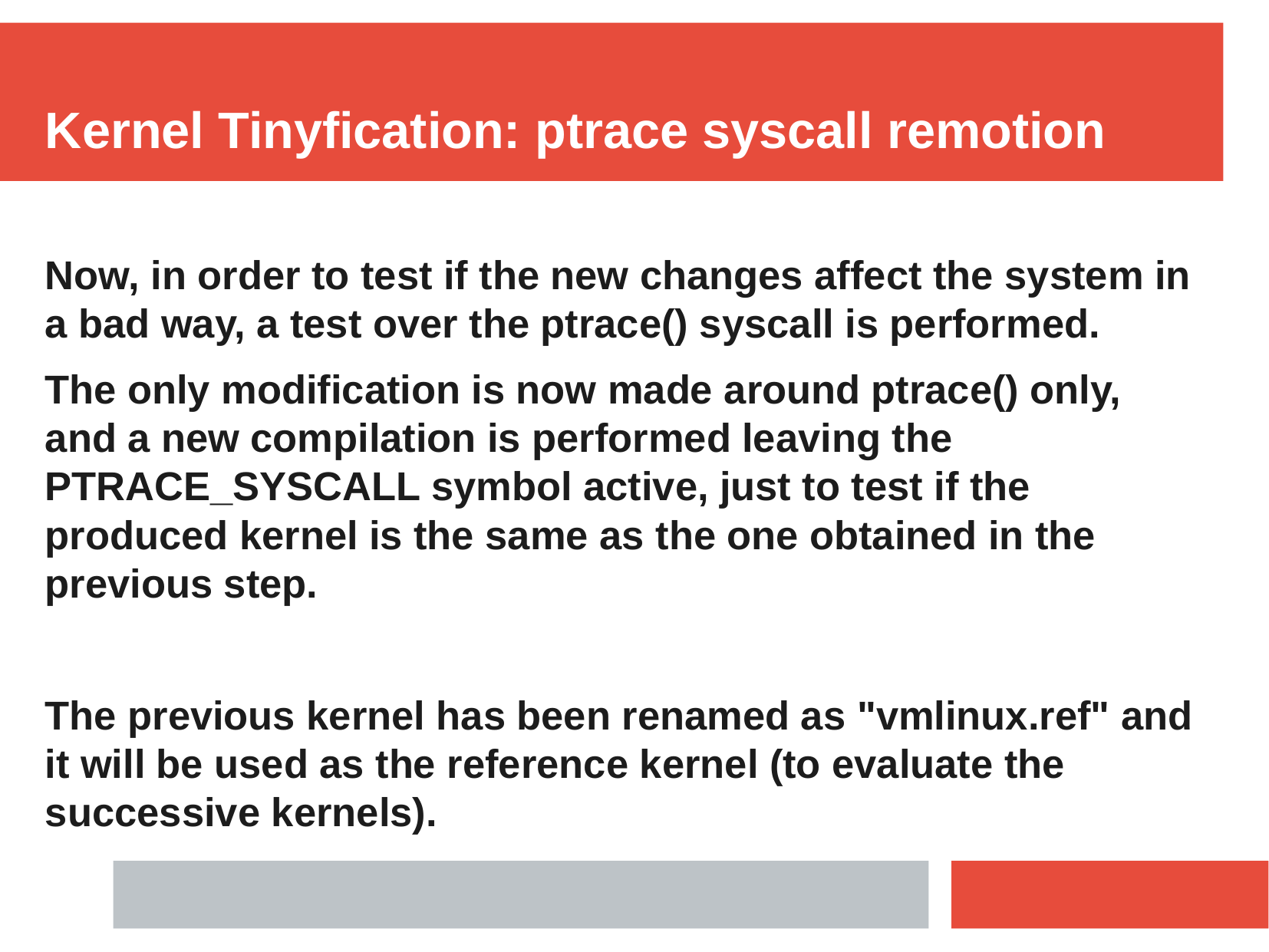

Kernel Tinyfication: ptrace syscall remotion
Now, in order to test if the new changes affect the system in a bad way, a test over the ptrace() syscall is performed.
The only modification is now made around ptrace() only, and a new compilation is performed leaving the PTRACE_SYSCALL symbol active, just to test if the produced kernel is the same as the one obtained in the previous step.

The previous kernel has been renamed as "vmlinux.ref" and it will be used as the reference kernel (to evaluate the successive kernels).